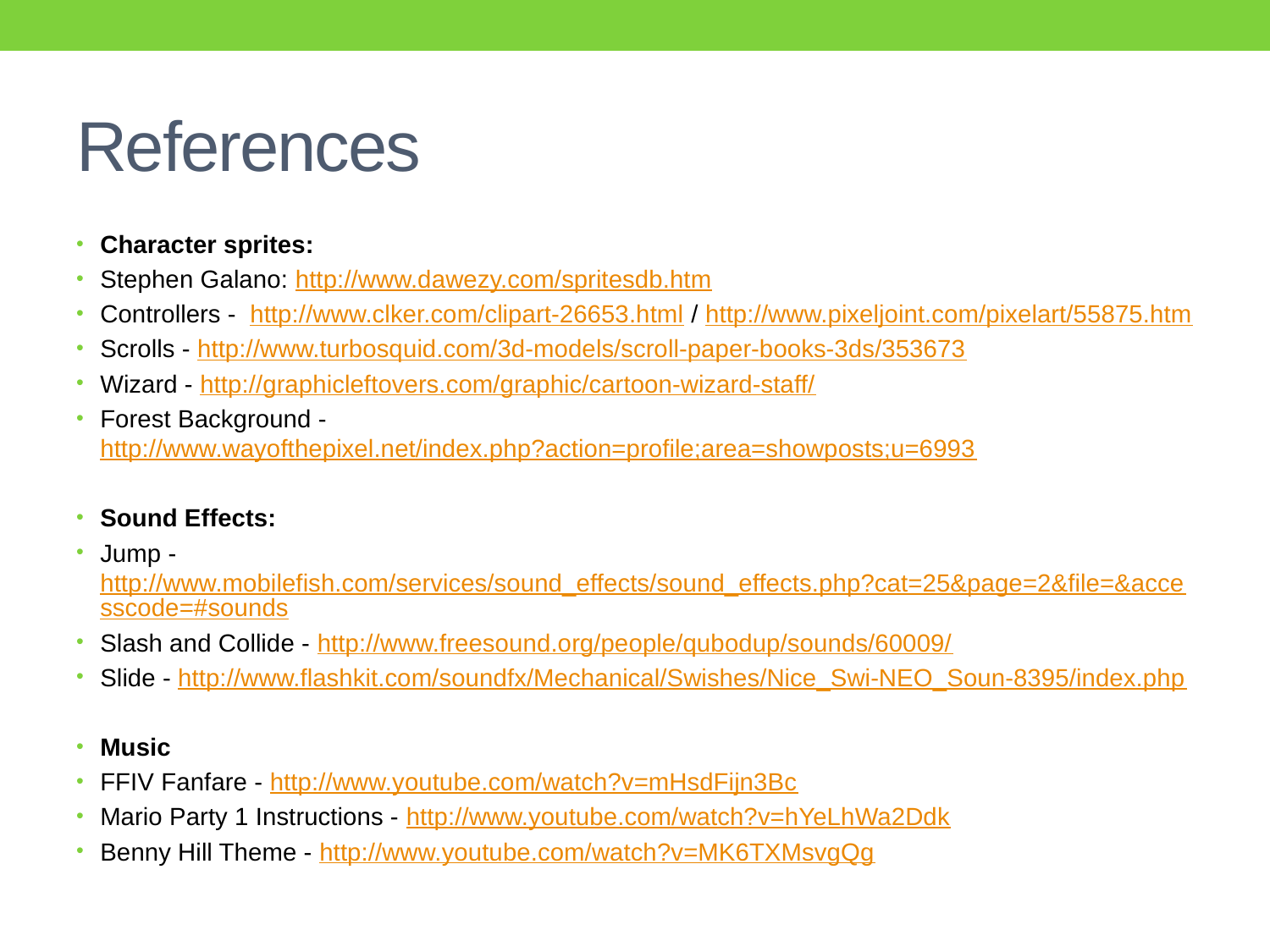

# References
Character sprites:
Stephen Galano: http://www.dawezy.com/spritesdb.htm
Controllers -  http://www.clker.com/clipart-26653.html / http://www.pixeljoint.com/pixelart/55875.htm
Scrolls - http://www.turbosquid.com/3d-models/scroll-paper-books-3ds/353673
Wizard - http://graphicleftovers.com/graphic/cartoon-wizard-staff/
Forest Background - http://www.wayofthepixel.net/index.php?action=profile;area=showposts;u=6993

Sound Effects:
Jump -http://www.mobilefish.com/services/sound_effects/sound_effects.php?cat=25&page=2&file=&accesscode=#sounds
Slash and Collide - http://www.freesound.org/people/qubodup/sounds/60009/
Slide - http://www.flashkit.com/soundfx/Mechanical/Swishes/Nice_Swi-NEO_Soun-8395/index.php

Music
FFIV Fanfare - http://www.youtube.com/watch?v=mHsdFijn3Bc
Mario Party 1 Instructions - http://www.youtube.com/watch?v=hYeLhWa2Ddk
Benny Hill Theme - http://www.youtube.com/watch?v=MK6TXMsvgQg